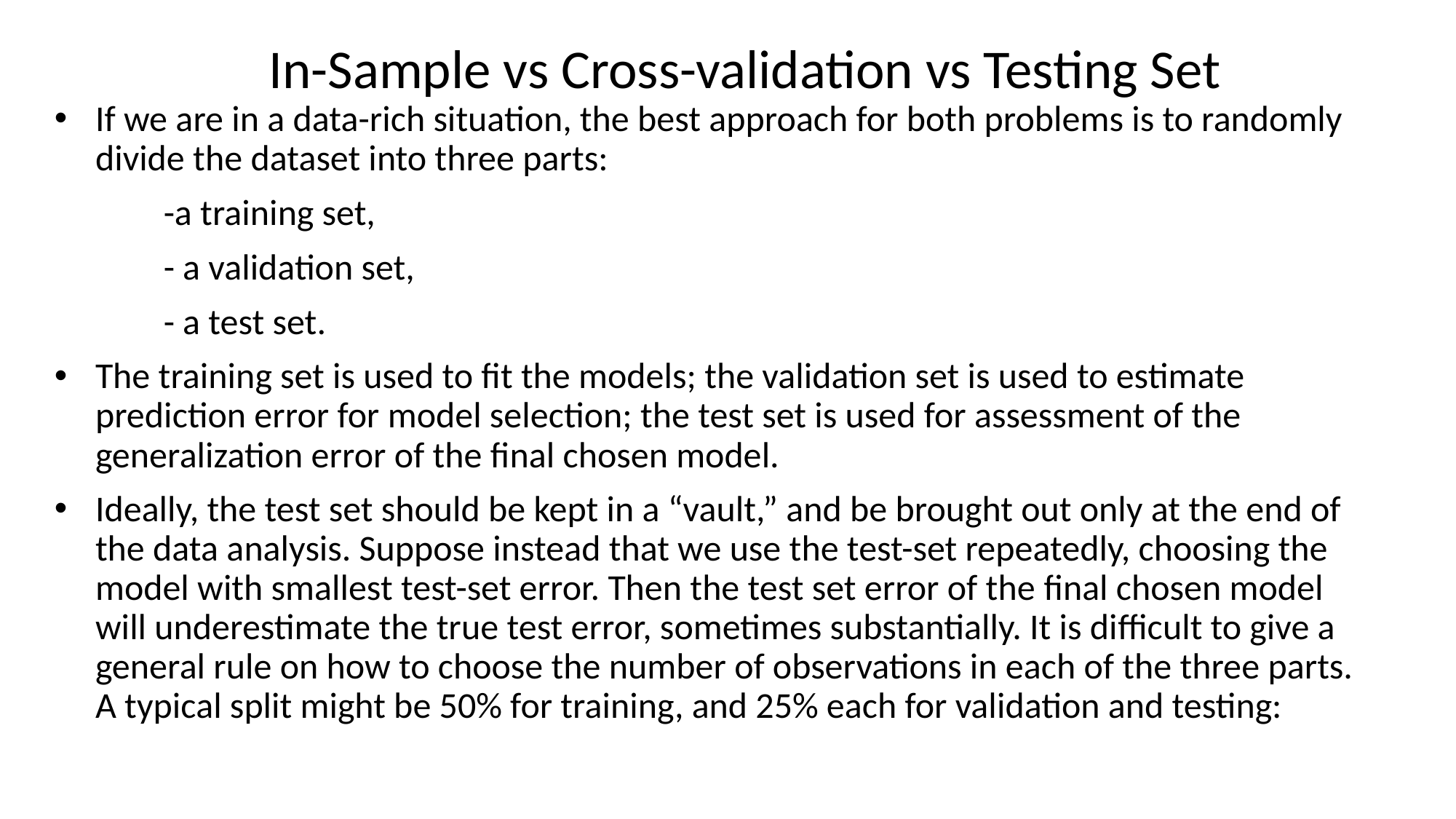

# In-Sample vs Cross-validation vs Testing Set
If we are in a data-rich situation, the best approach for both problems is to randomly divide the dataset into three parts:
	-a training set,
	- a validation set,
	- a test set.
The training set is used to ﬁt the models; the validation set is used to estimate prediction error for model selection; the test set is used for assessment of the generalization error of the ﬁnal chosen model.
Ideally, the test set should be kept in a “vault,” and be brought out only at the end of the data analysis. Suppose instead that we use the test-set repeatedly, choosing the model with smallest test-set error. Then the test set error of the ﬁnal chosen model will underestimate the true test error, sometimes substantially. It is diﬃcult to give a general rule on how to choose the number of observations in each of the three parts. A typical split might be 50% for training, and 25% each for validation and testing: